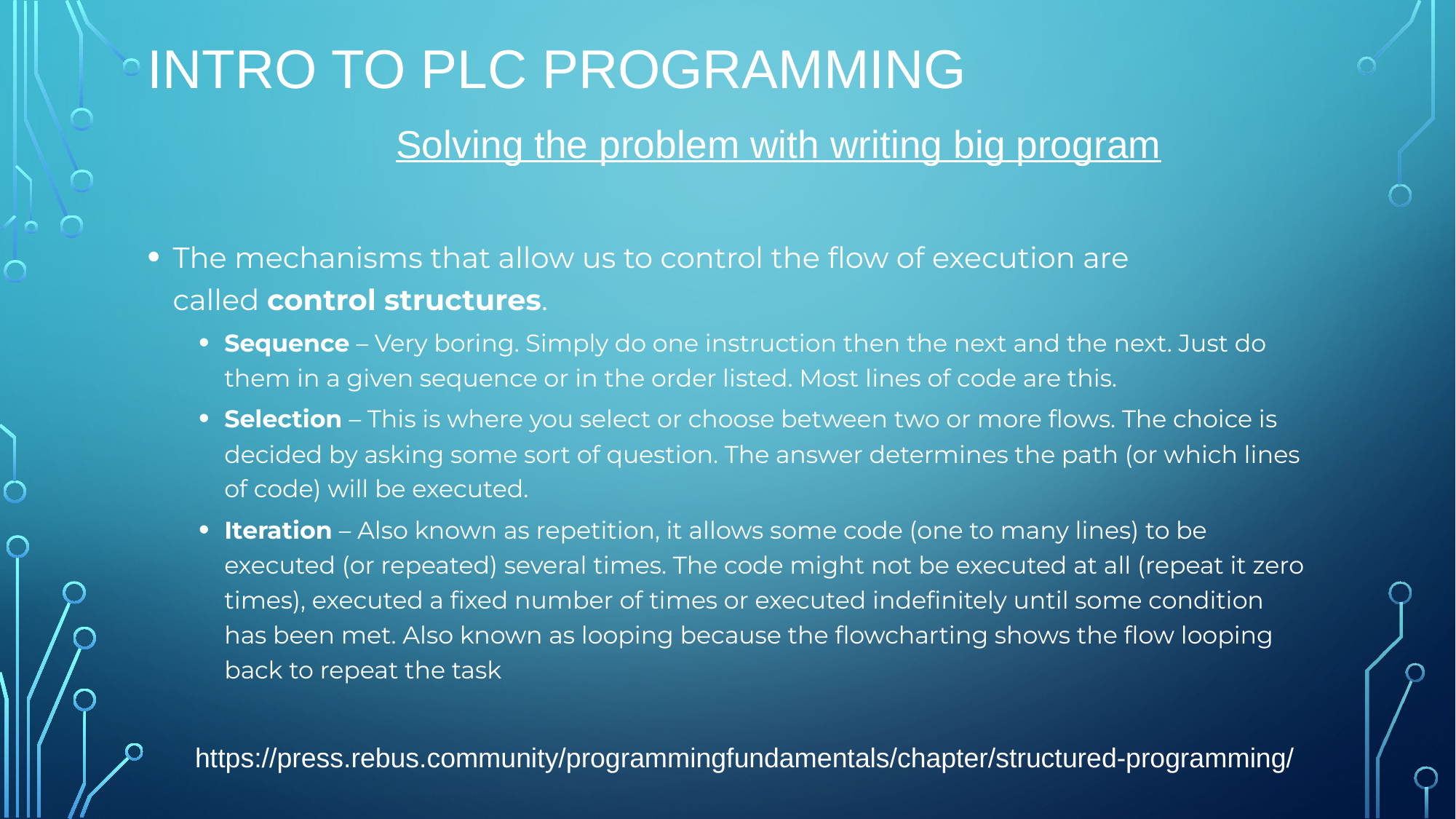

# Intro to PLC Programming
Solving the problem with writing big program

The mechanisms that allow us to control the flow of execution are called control structures.
Sequence – Very boring. Simply do one instruction then the next and the next. Just do them in a given sequence or in the order listed. Most lines of code are this.
Selection – This is where you select or choose between two or more flows. The choice is decided by asking some sort of question. The answer determines the path (or which lines of code) will be executed.
Iteration – Also known as repetition, it allows some code (one to many lines) to be executed (or repeated) several times. The code might not be executed at all (repeat it zero times), executed a fixed number of times or executed indefinitely until some condition has been met. Also known as looping because the flowcharting shows the flow looping back to repeat the task
https://press.rebus.community/programmingfundamentals/chapter/structured-programming/